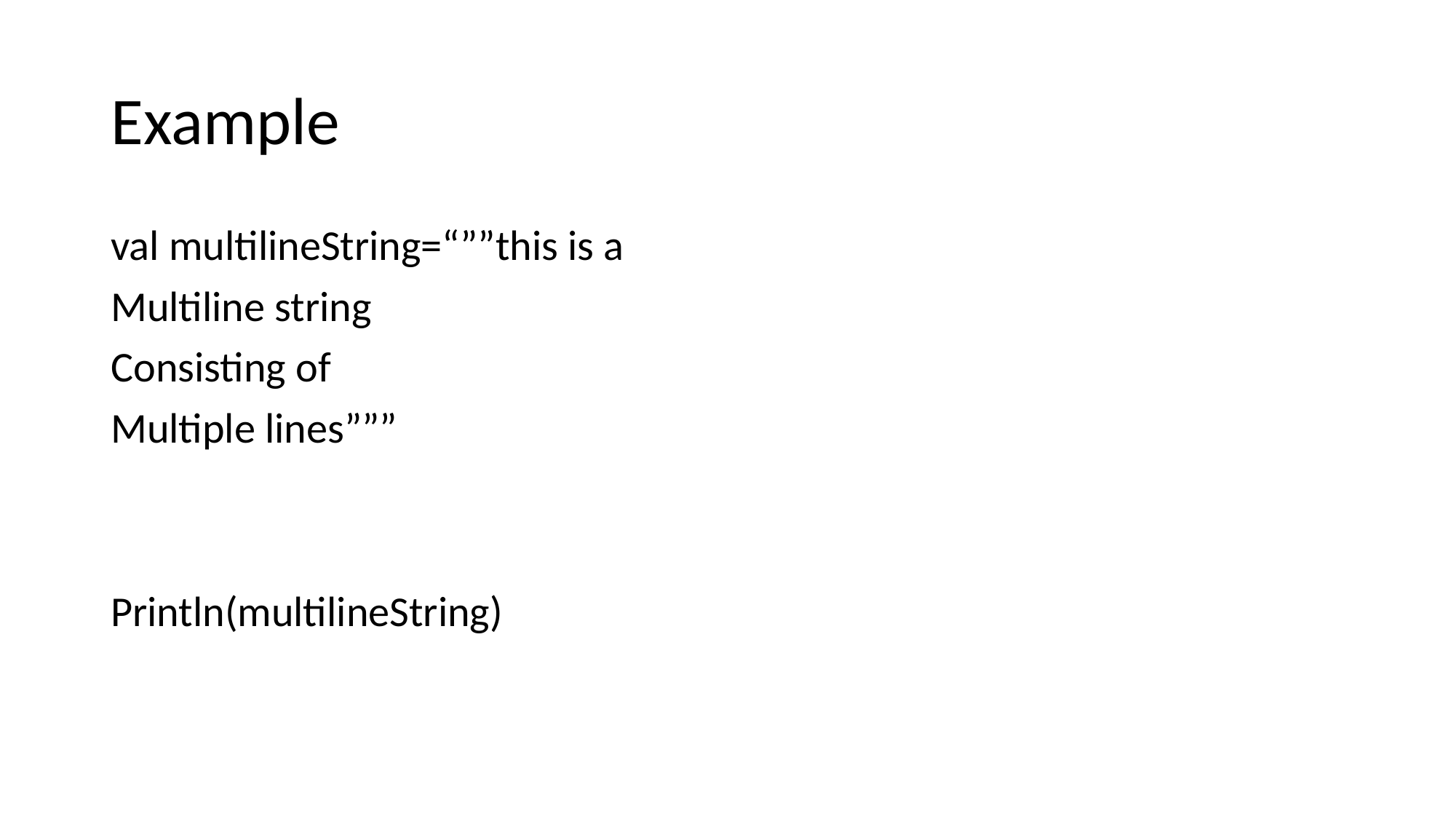

# Example
val multilineString=“””this is a
Multiline string
Consisting of
Multiple lines”””

Println(multilineString)